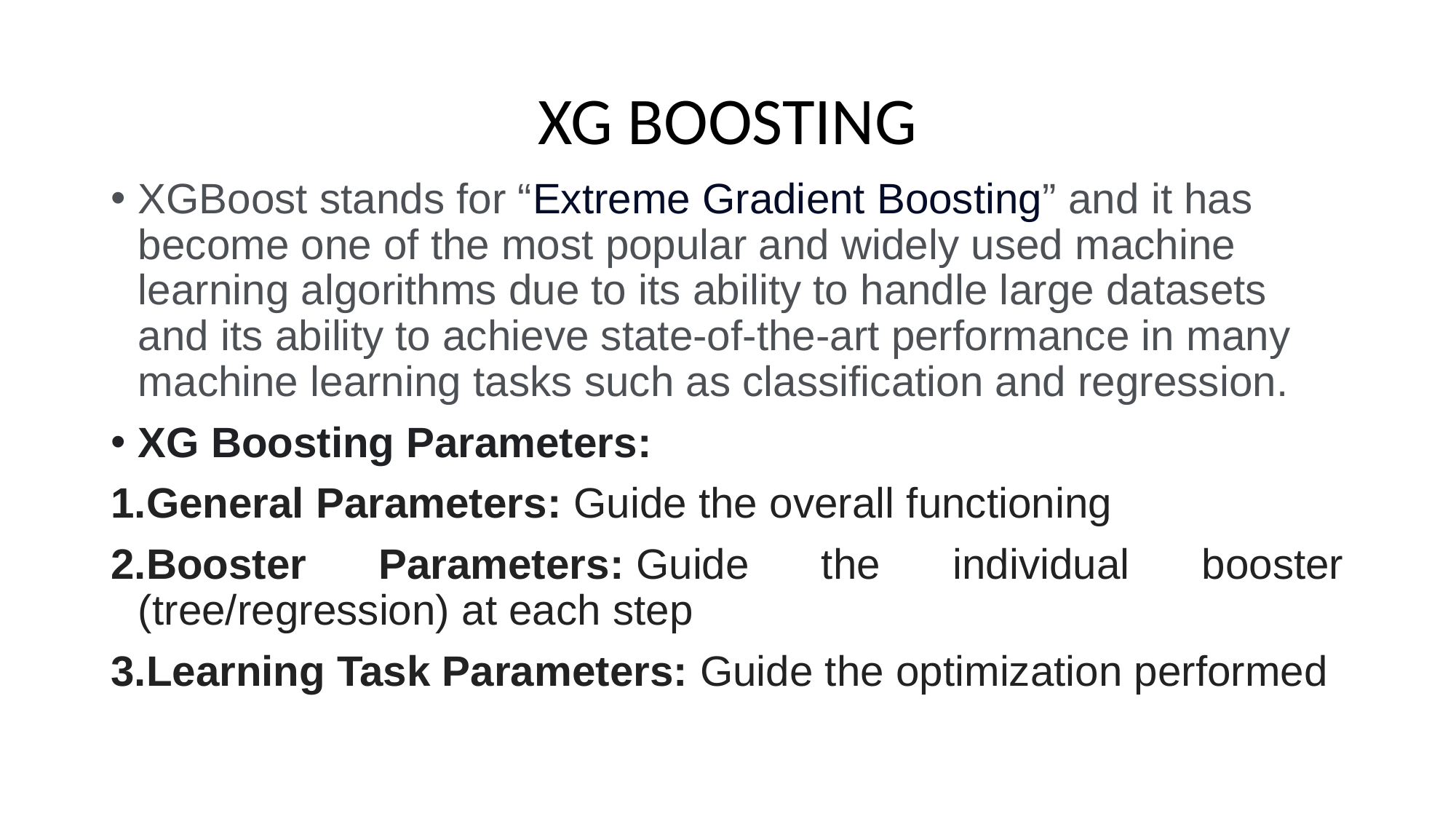

# XG BOOSTING
XGBoost stands for “Extreme Gradient Boosting” and it has become one of the most popular and widely used machine learning algorithms due to its ability to handle large datasets and its ability to achieve state-of-the-art performance in many machine learning tasks such as classification and regression.
XG Boosting Parameters:
General Parameters: Guide the overall functioning
Booster Parameters: Guide the individual booster (tree/regression) at each step
Learning Task Parameters: Guide the optimization performed